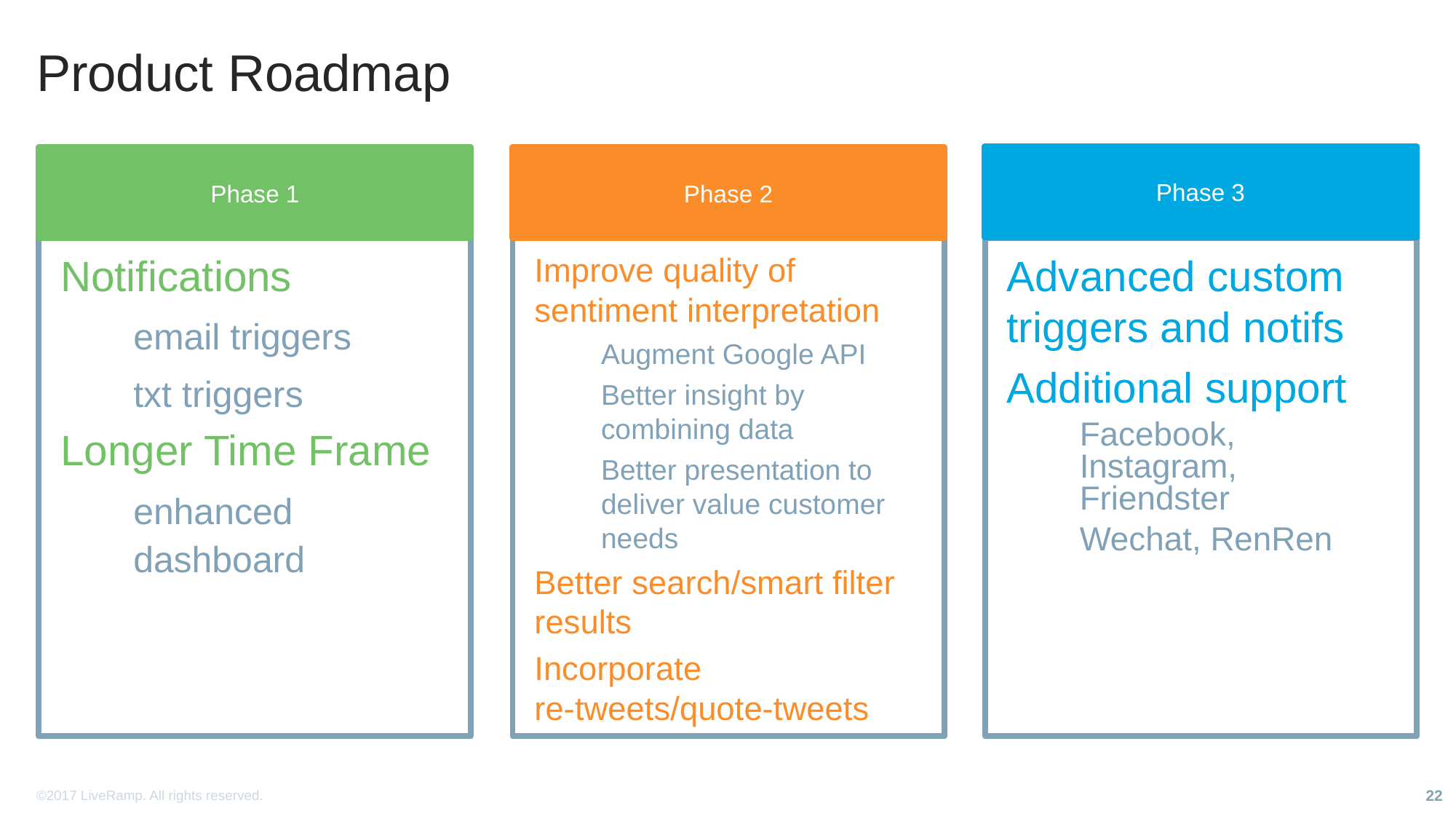

# Product Roadmap
Phase 3
Phase 1
Phase 2
Notifications
email triggers
txt triggers
Longer Time Frame
enhanced dashboard
Improve quality of sentiment interpretation
Augment Google API
Better insight by combining data
Better presentation to deliver value customer needs
Better search/smart filter results
Incorporate re-tweets/quote-tweets
Advanced custom triggers and notifs
Additional support
Facebook, Instagram, Friendster
Wechat, RenRen
22